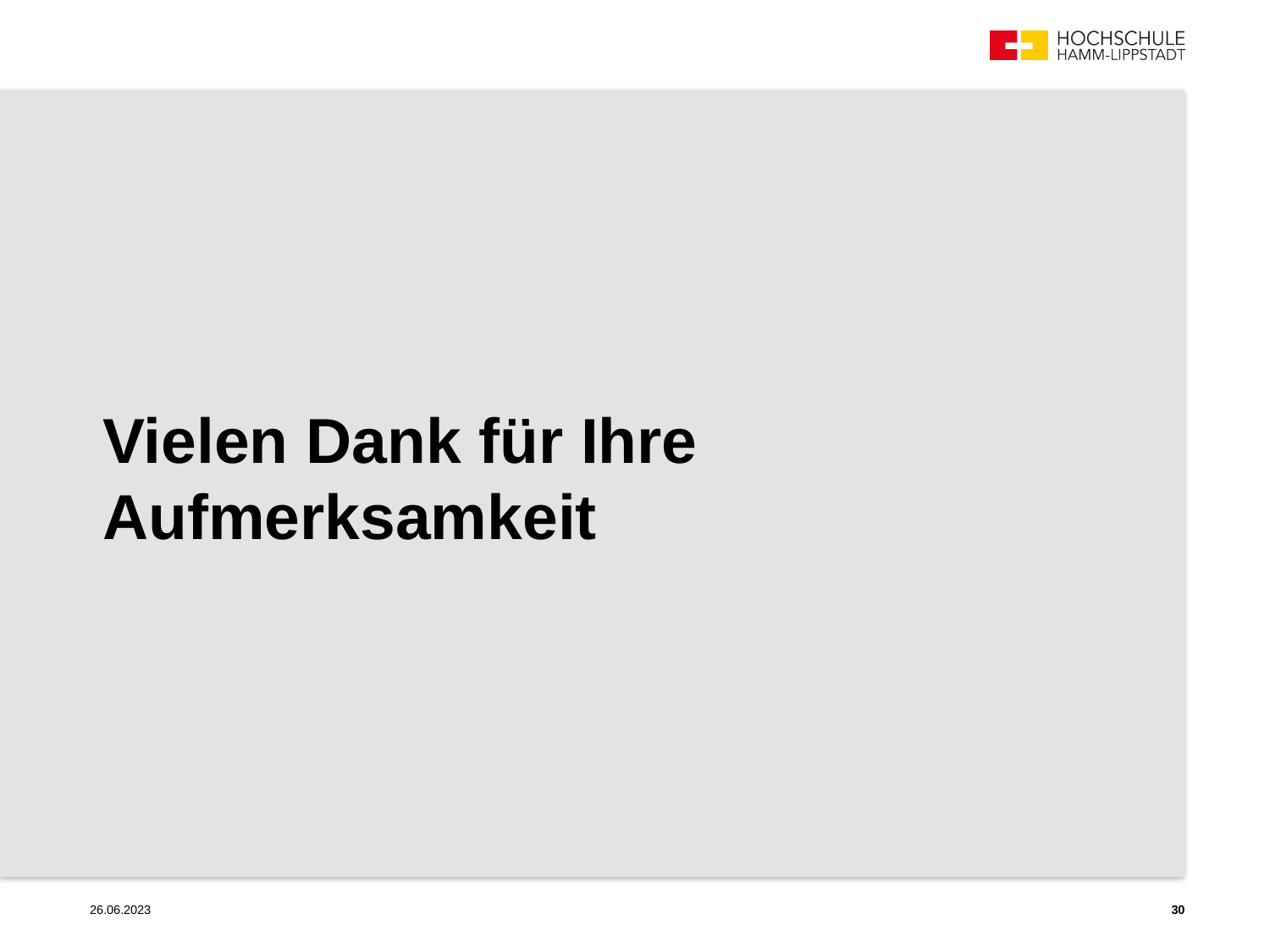

#

Vielen Dank für Ihre Aufmerksamkeit
26.06.2023
30